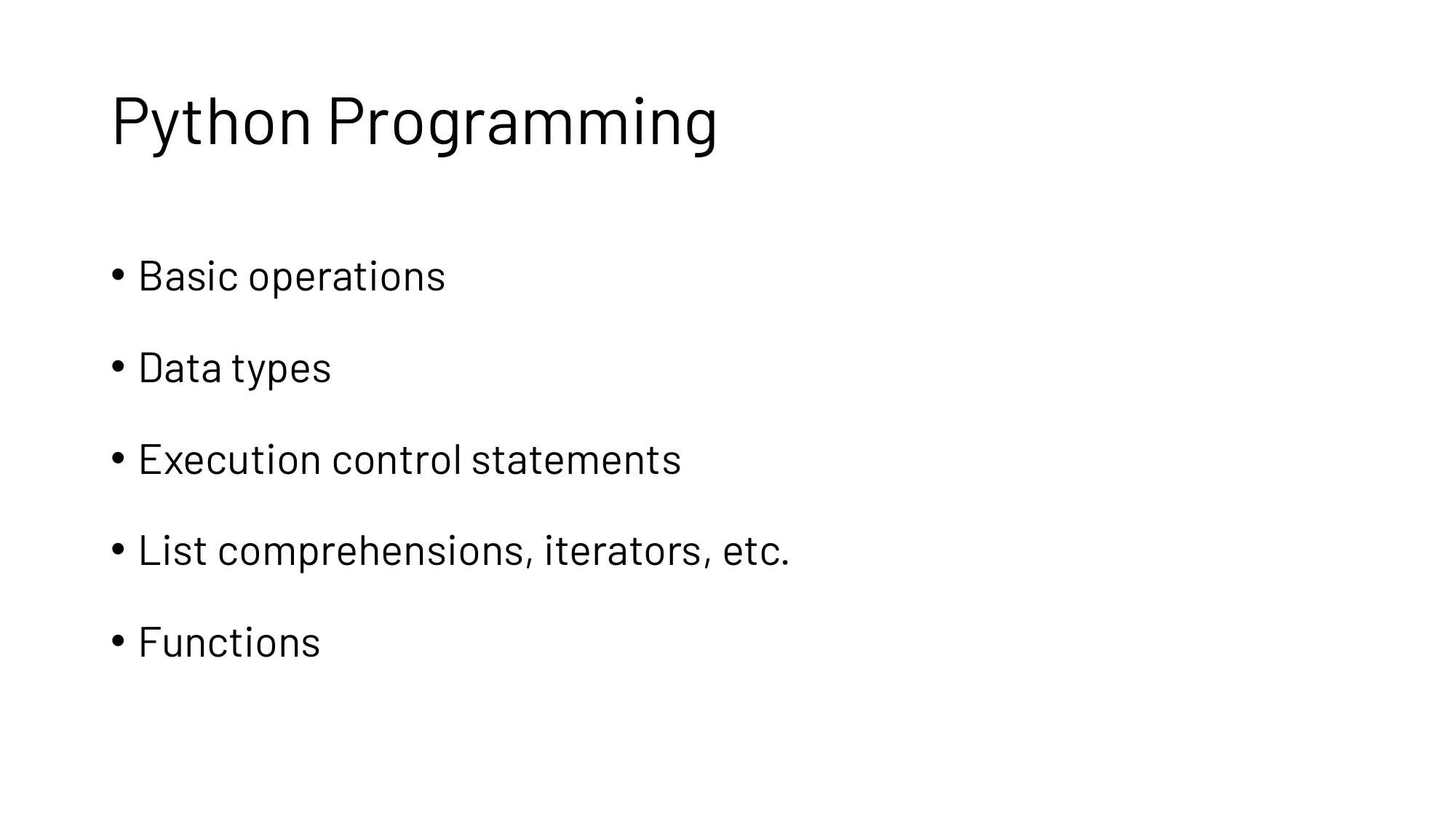

# Python Programming
Basic operations
Data types
Execution control statements
List comprehensions, iterators, etc.
Functions